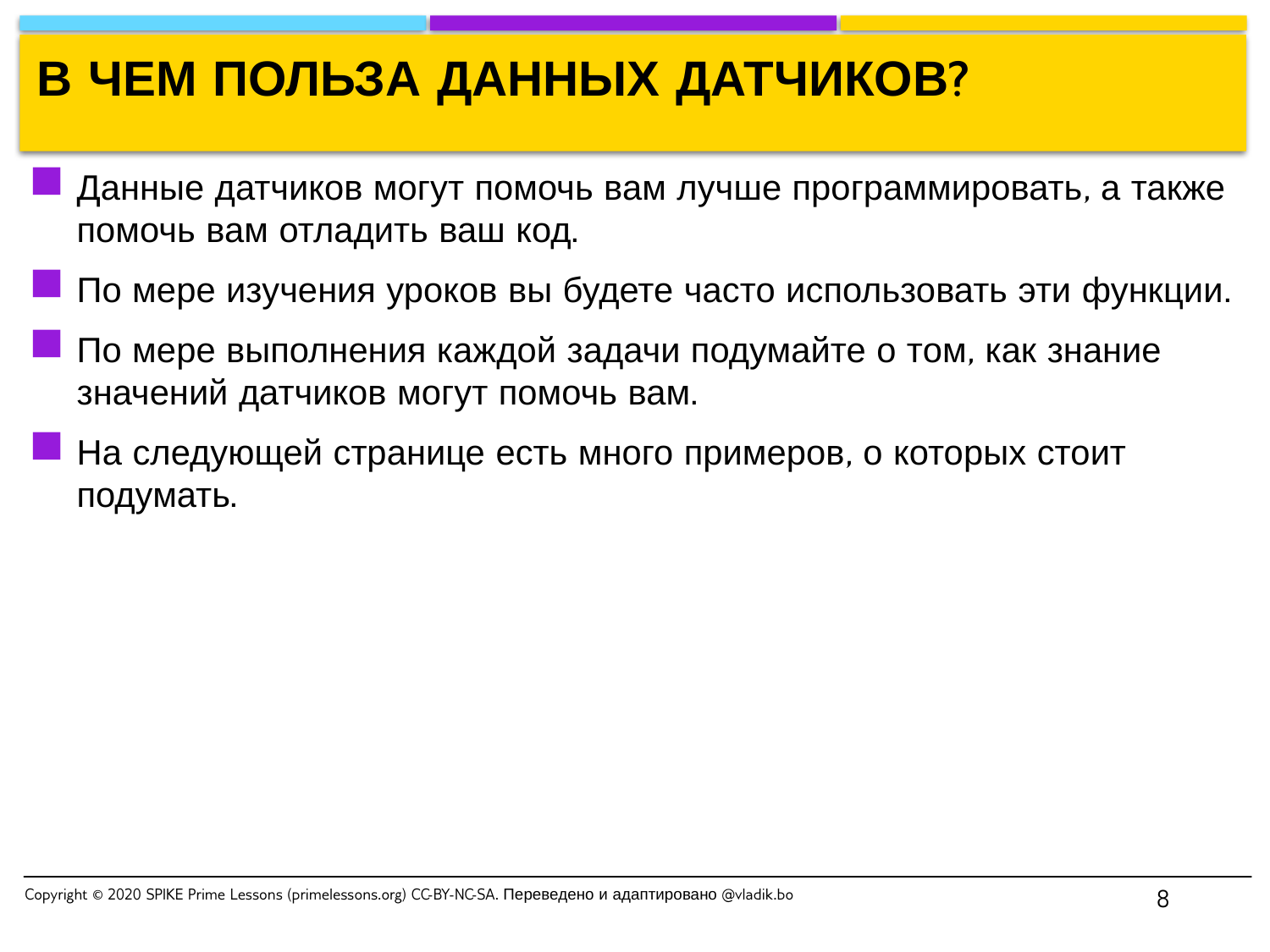

# В ЧЕМ польза Данных ДАТЧИКОВ?
Данные датчиков могут помочь вам лучше программировать, а также помочь вам отладить ваш код.
По мере изучения уроков вы будете часто использовать эти функции.
По мере выполнения каждой задачи подумайте о том, как знание значений датчиков могут помочь вам.
На следующей странице есть много примеров, о которых стоит подумать.
8
Copyright © 2020 SPIKE Prime Lessons (primelessons.org) CC-BY-NC-SA. Переведено и адаптировано @vladik.bo